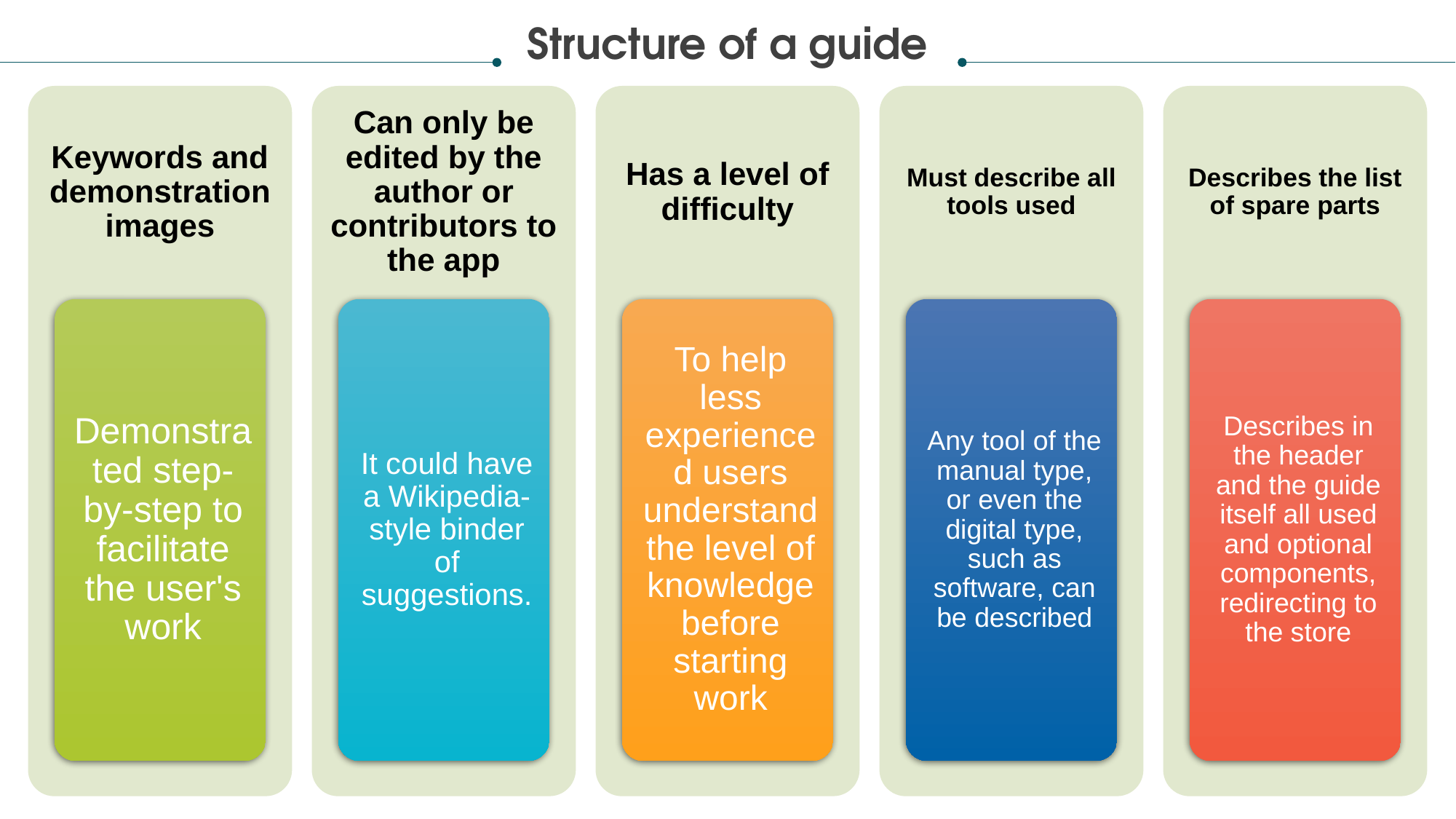

Structure of a guide
Keywords and demonstration images
Demonstrated step-by-step to facilitate the user's work
Can only be edited by the author or contributors to the app
It could have a Wikipedia-style binder of suggestions.
Has a level of difficulty
To help less experienced users understand the level of knowledge before starting work
Must describe all tools used
Any tool of the manual type, or even the digital type, such as software, can be described
Describes the list of spare parts
Describes in the header and the guide itself all used and optional components, redirecting to the store